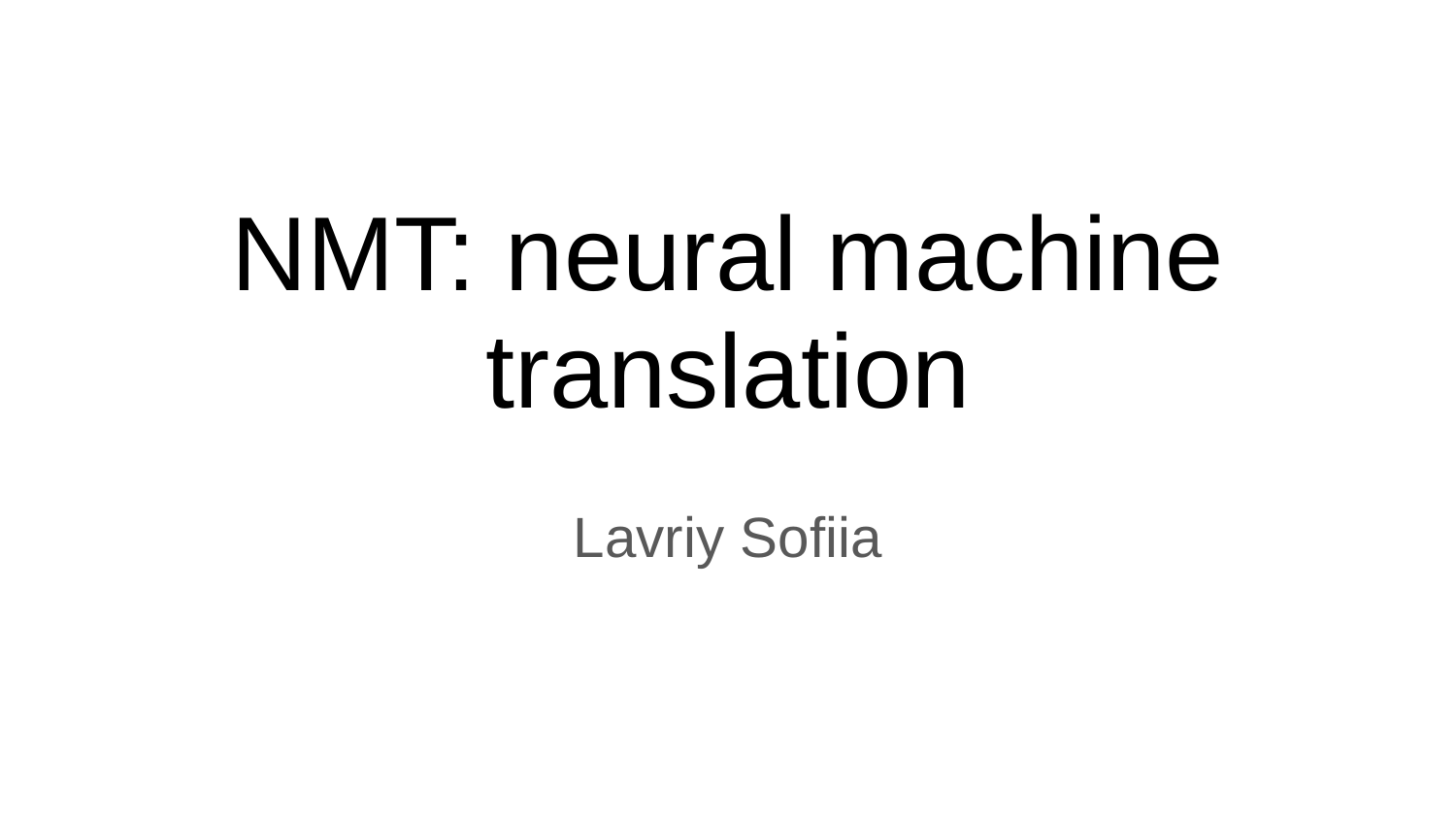

# NMT: neural machine translation
Lavriy Sofiia